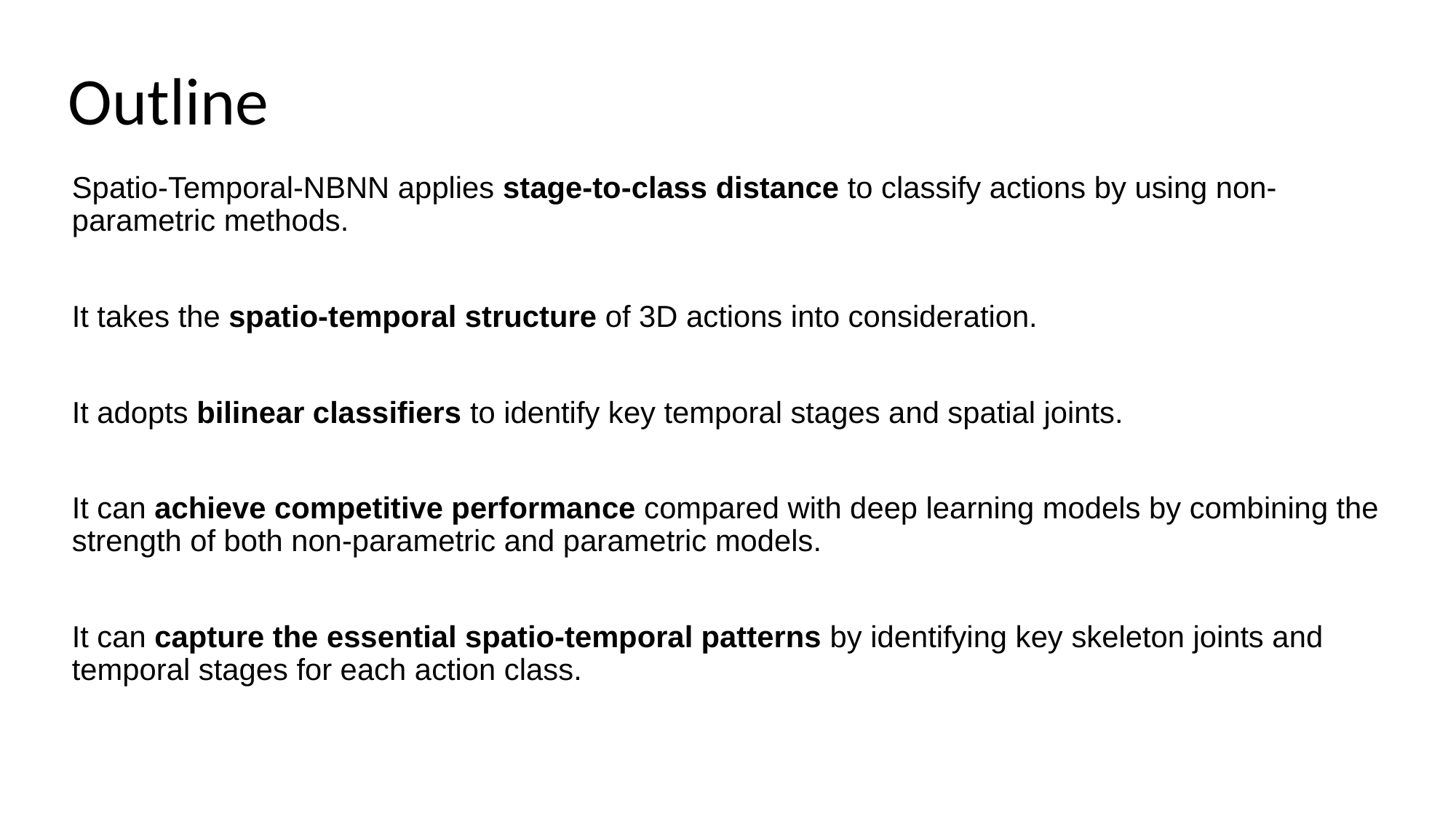

# Outline
Spatio-Temporal-NBNN applies stage-to-class distance to classify actions by using non-parametric methods.

It takes the spatio-temporal structure of 3D actions into consideration.

It adopts bilinear classifiers to identify key temporal stages and spatial joints.

It can achieve competitive performance compared with deep learning models by combining the strength of both non-parametric and parametric models.

It can capture the essential spatio-temporal patterns by identifying key skeleton joints and temporal stages for each action class.